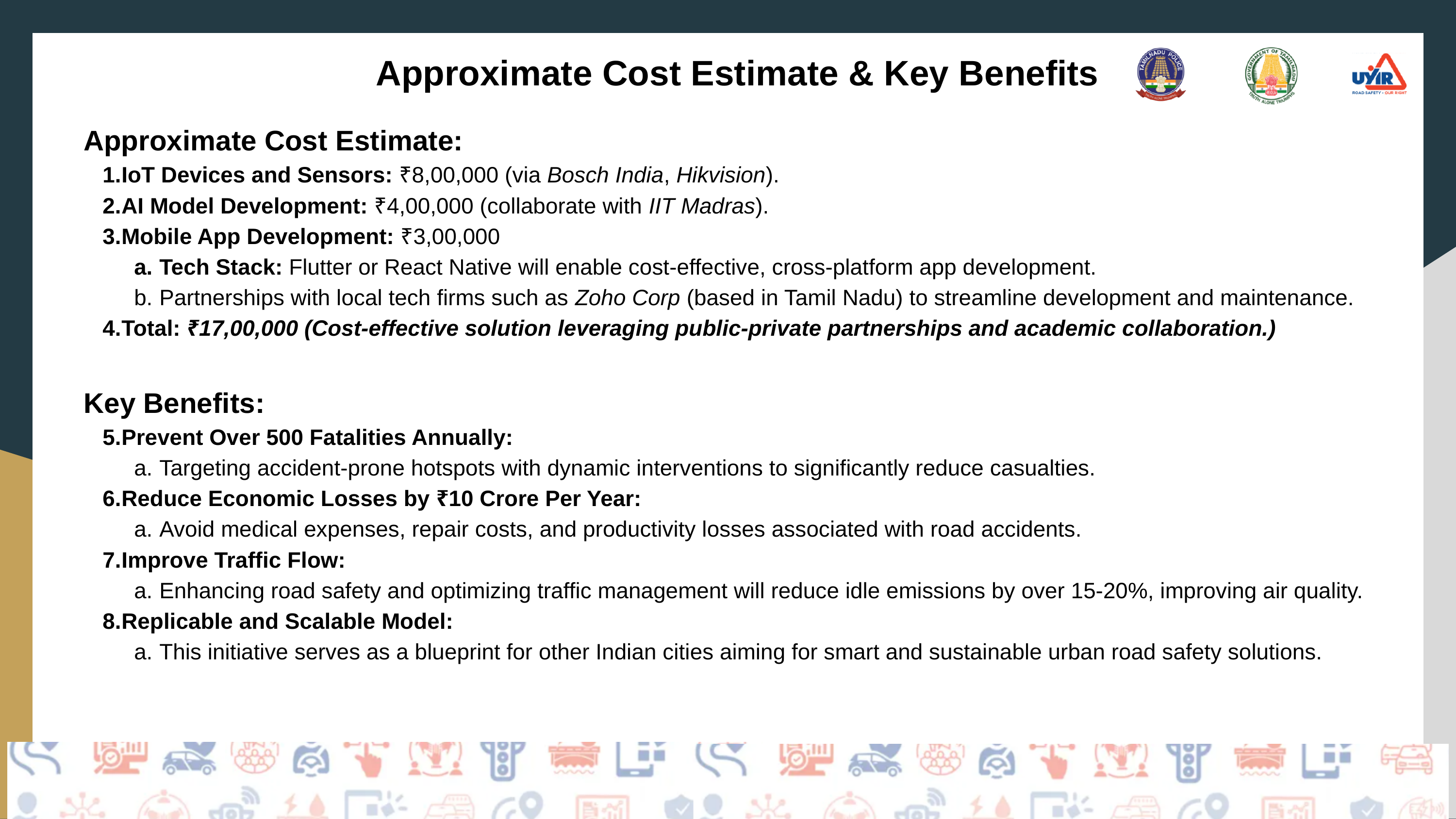

Approximate Cost Estimate & Key Benefits

Approximate Cost Estimate:
IoT Devices and Sensors: ₹8,00,000 (via Bosch India, Hikvision).
AI Model Development: ₹4,00,000 (collaborate with IIT Madras).
Mobile App Development: ₹3,00,000
Tech Stack: Flutter or React Native will enable cost-effective, cross-platform app development.
Partnerships with local tech firms such as Zoho Corp (based in Tamil Nadu) to streamline development and maintenance.
Total: ₹17,00,000 (Cost-effective solution leveraging public-private partnerships and academic collaboration.)

Key Benefits:
Prevent Over 500 Fatalities Annually:
Targeting accident-prone hotspots with dynamic interventions to significantly reduce casualties.
Reduce Economic Losses by ₹10 Crore Per Year:
Avoid medical expenses, repair costs, and productivity losses associated with road accidents.
Improve Traffic Flow:
Enhancing road safety and optimizing traffic management will reduce idle emissions by over 15-20%, improving air quality.
Replicable and Scalable Model:
This initiative serves as a blueprint for other Indian cities aiming for smart and sustainable urban road safety solutions.